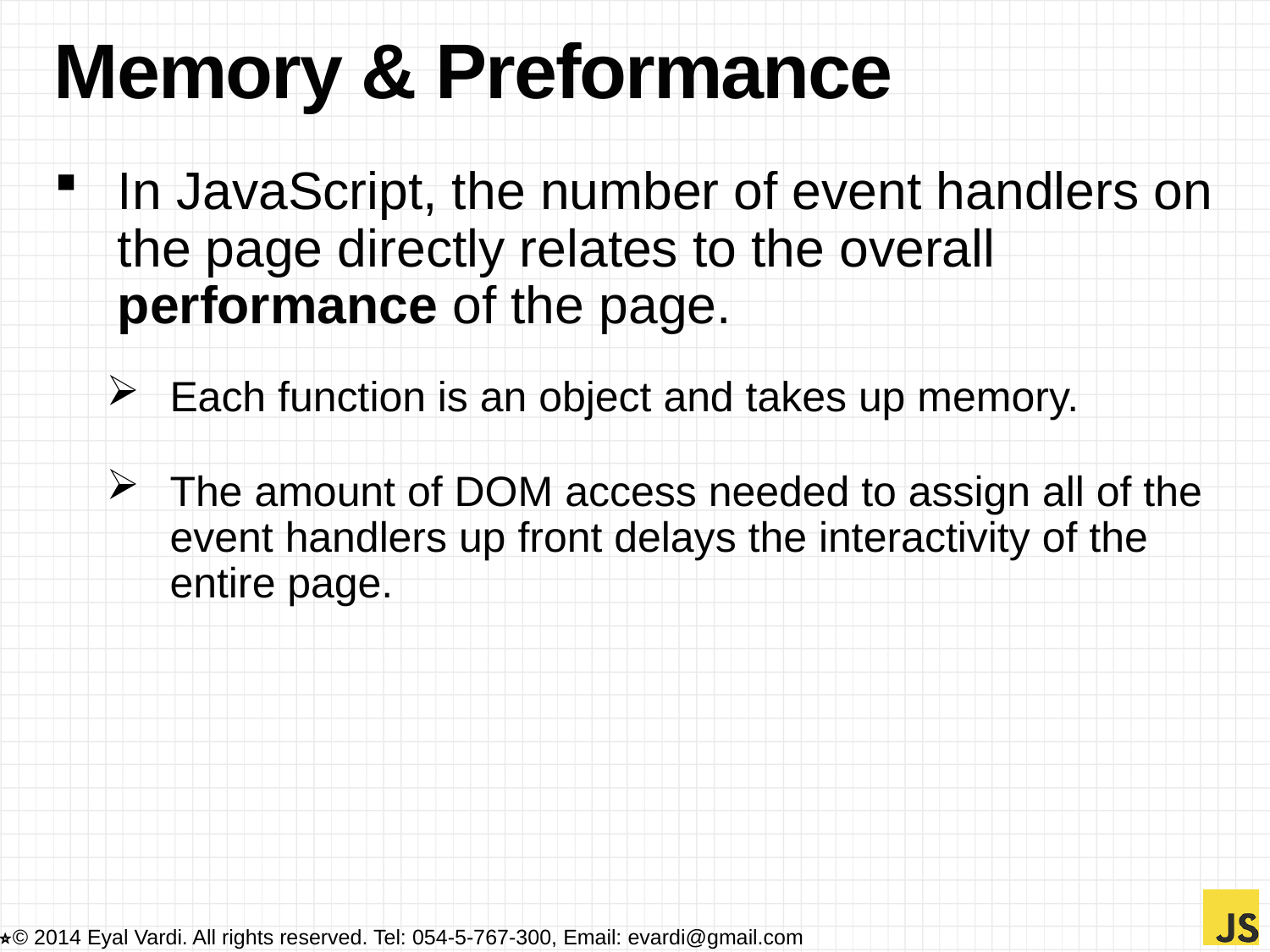

# Memory & Preformance
In JavaScript, the number of event handlers on the page directly relates to the overall performance of the page.

Each function is an object and takes up memory.

The amount of DOM access needed to assign all of the event handlers up front delays the interactivity of the entire page.